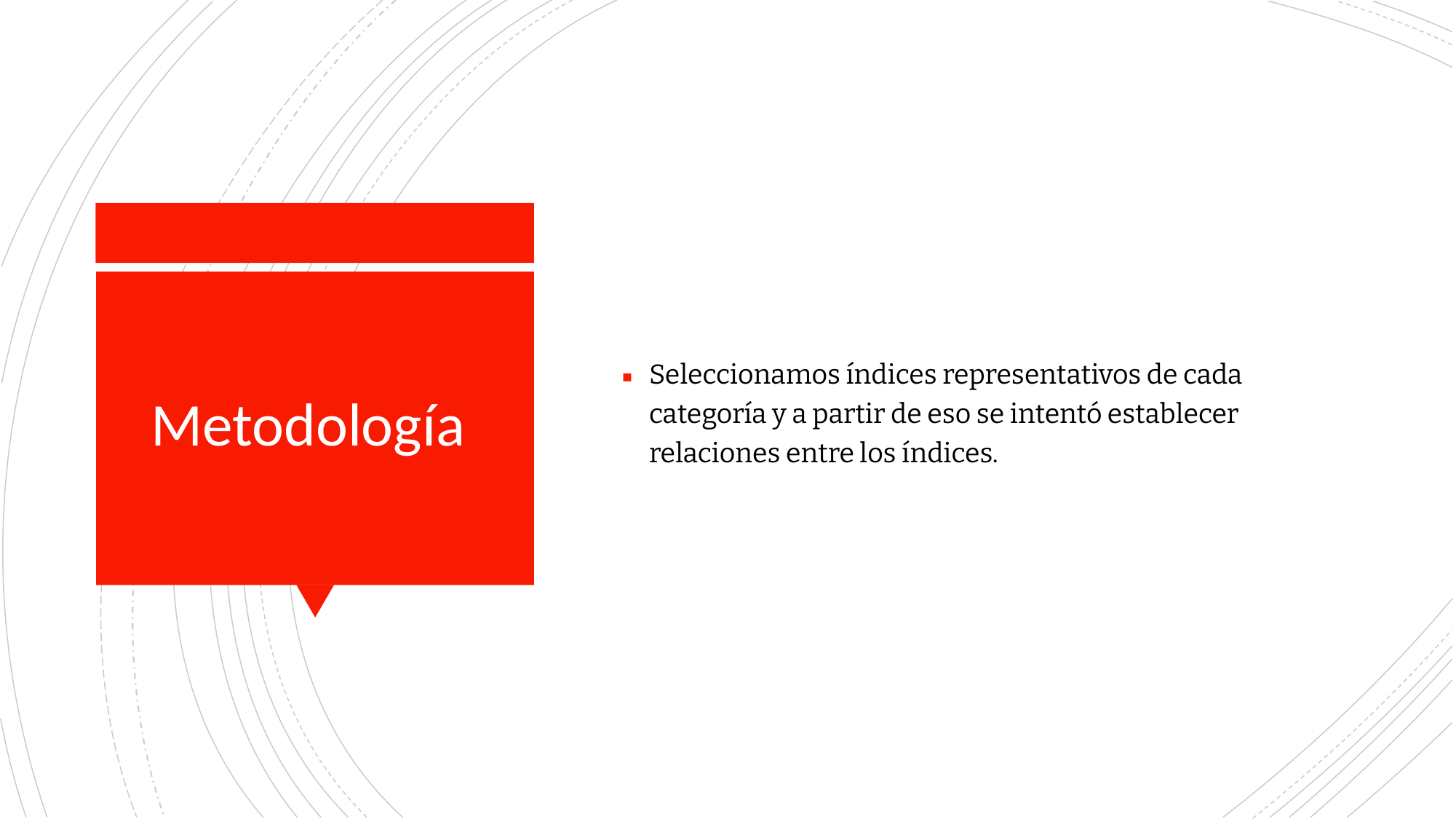

Seleccionamos índices representativos de cada categoría y a partir de eso se intentó establecer relaciones entre los índices.
# Metodología